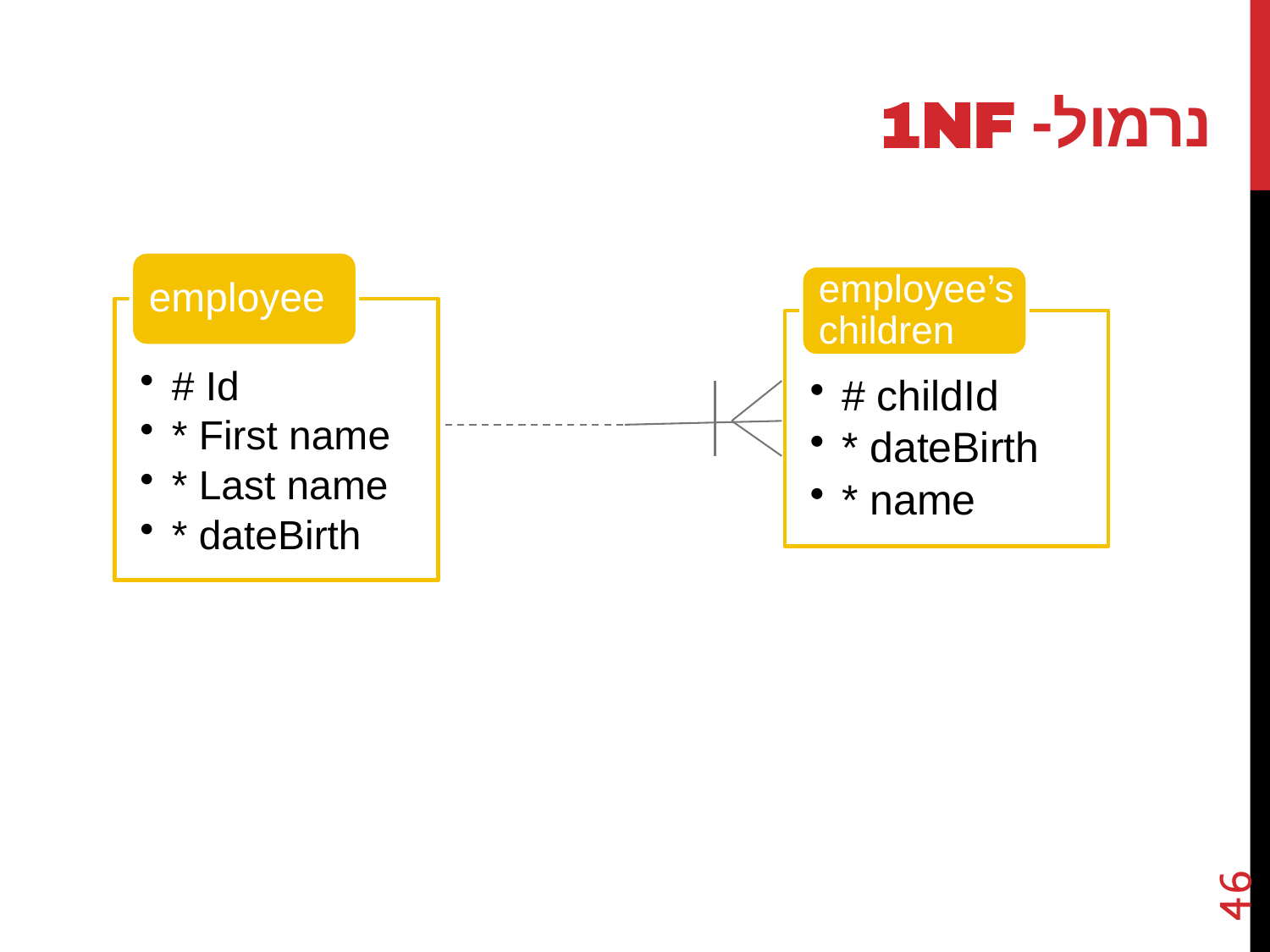

# נרמול- 1NF
# childId
* dateBirth
* name
employee’s children
# Id
* First name
* Last name
* dateBirth
employee
46